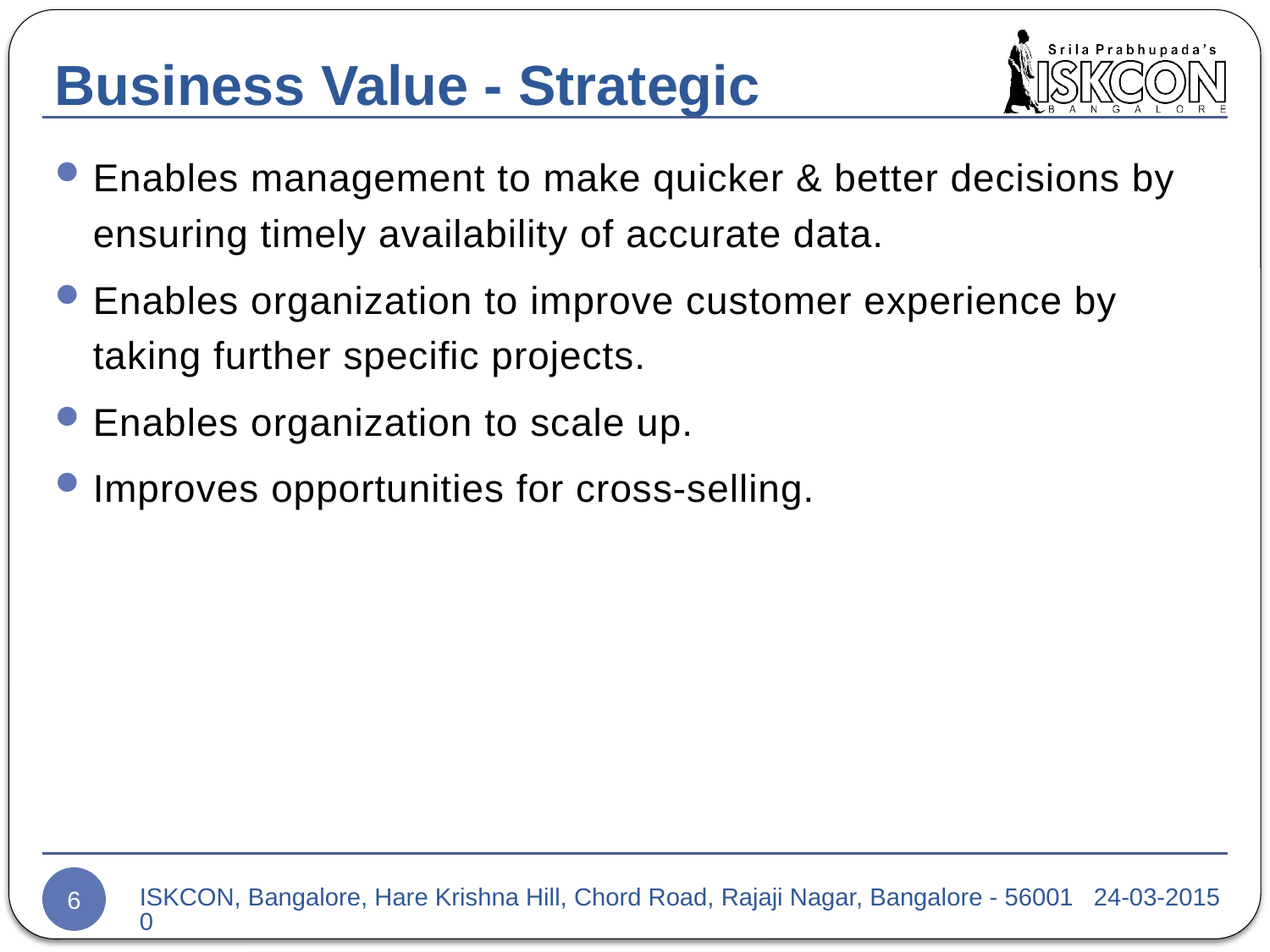

# Business Value - Strategic
Enables management to make quicker & better decisions by ensuring timely availability of accurate data.
Enables organization to improve customer experience by taking further specific projects.
Enables organization to scale up.
Improves opportunities for cross-selling.
24-03-2015
ISKCON, Bangalore, Hare Krishna Hill, Chord Road, Rajaji Nagar, Bangalore - 560010
6